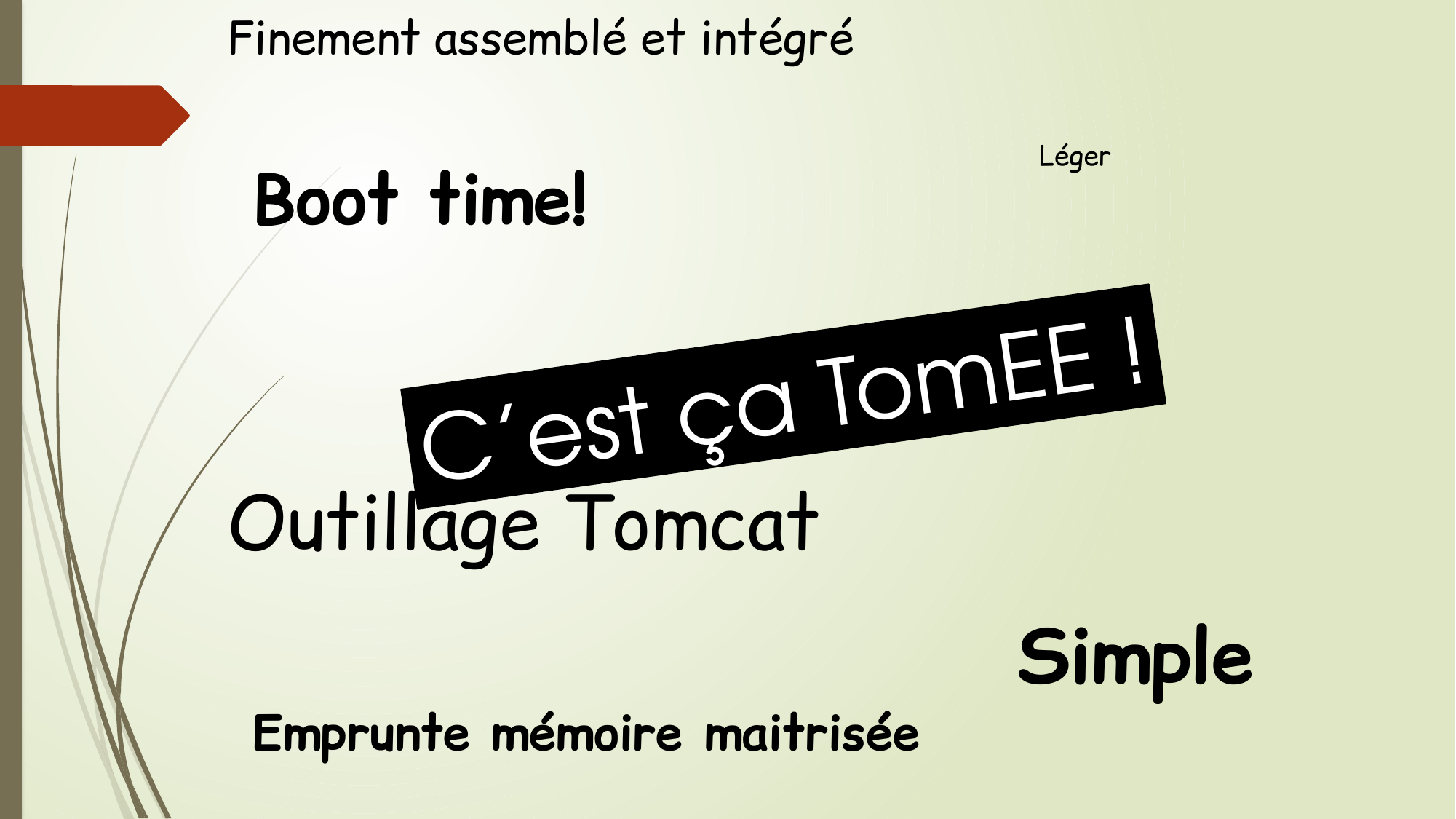

Finement assemblé et intégré
Léger
Boot time!
C’est ça TomEE !
IDE
Outillage Tomcat
Simple
Emprunte mémoire maitrisée